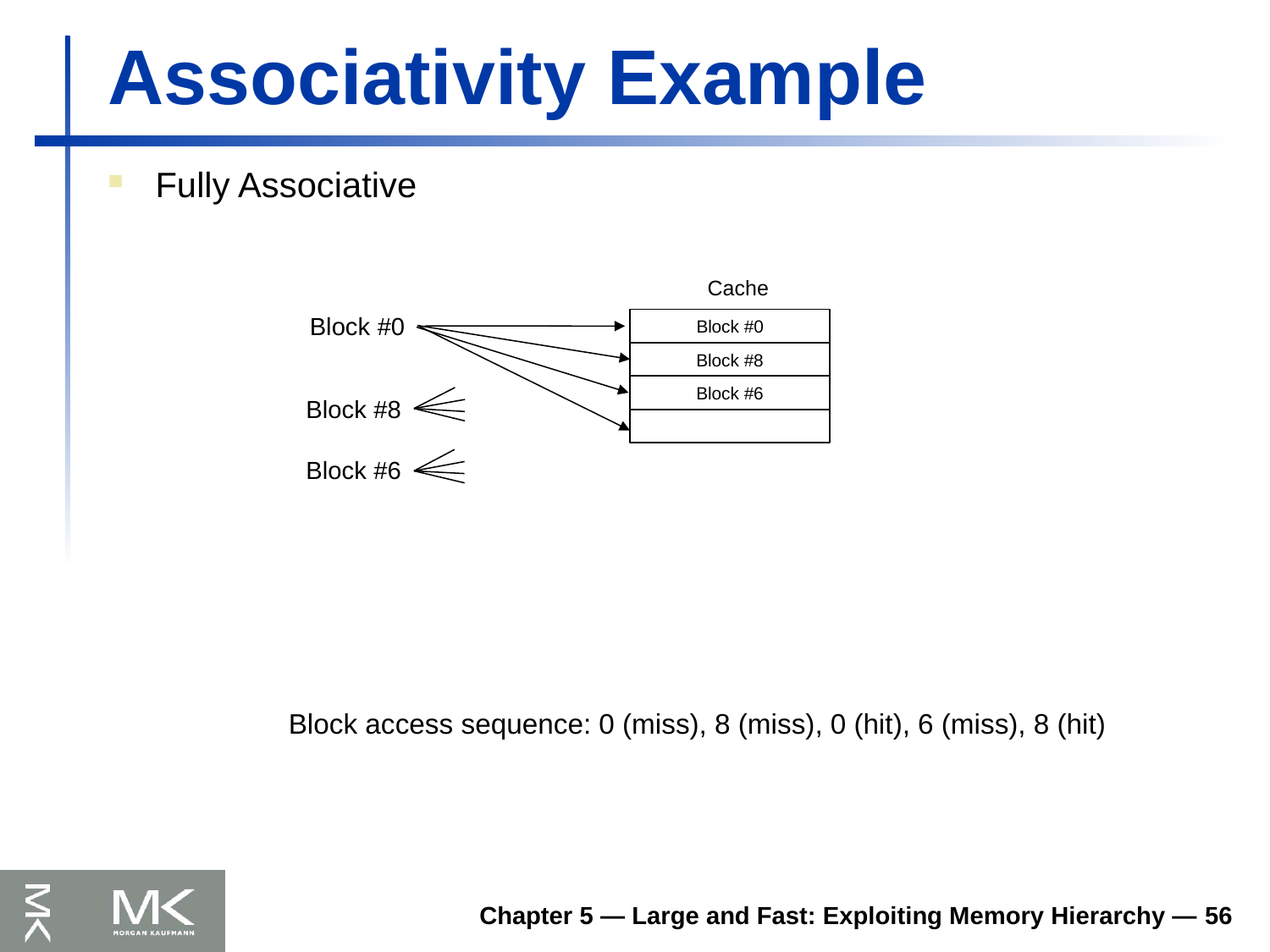

# Associativity Example
Fully Associative
Cache
Block #0
Block #0
           Block #8
           Block #6
Block #8

Block #6
Block access sequence: 0 (miss), 8 (miss), 0 (hit), 6 (miss), 8 (hit)
Chapter 5 — Large and Fast: Exploiting Memory Hierarchy — 56